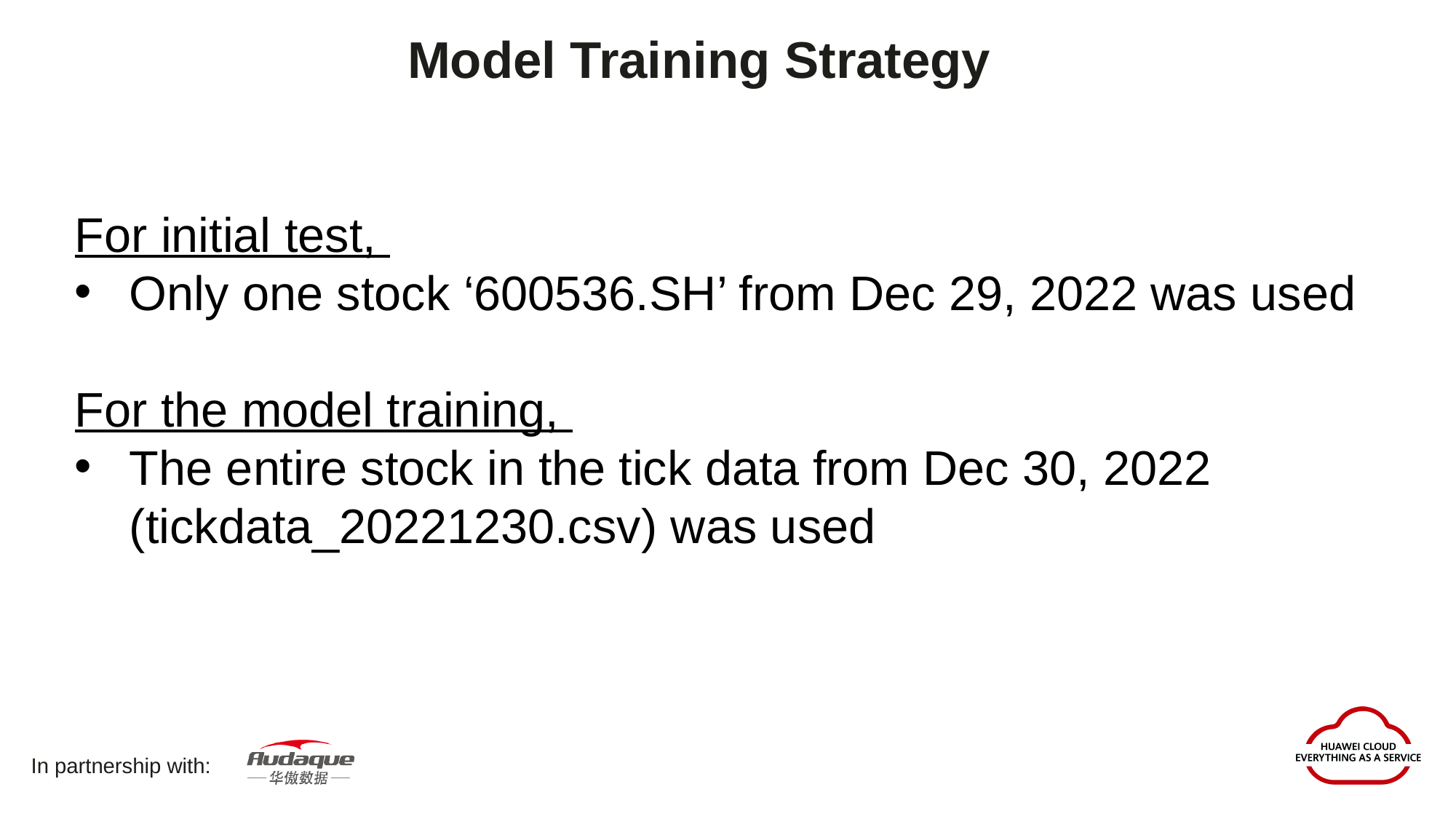

Model Training Strategy
For initial test,
Only one stock ‘600536.SH’ from Dec 29, 2022 was used

For the model training,
The entire stock in the tick data from Dec 30, 2022 (tickdata_20221230.csv) was used